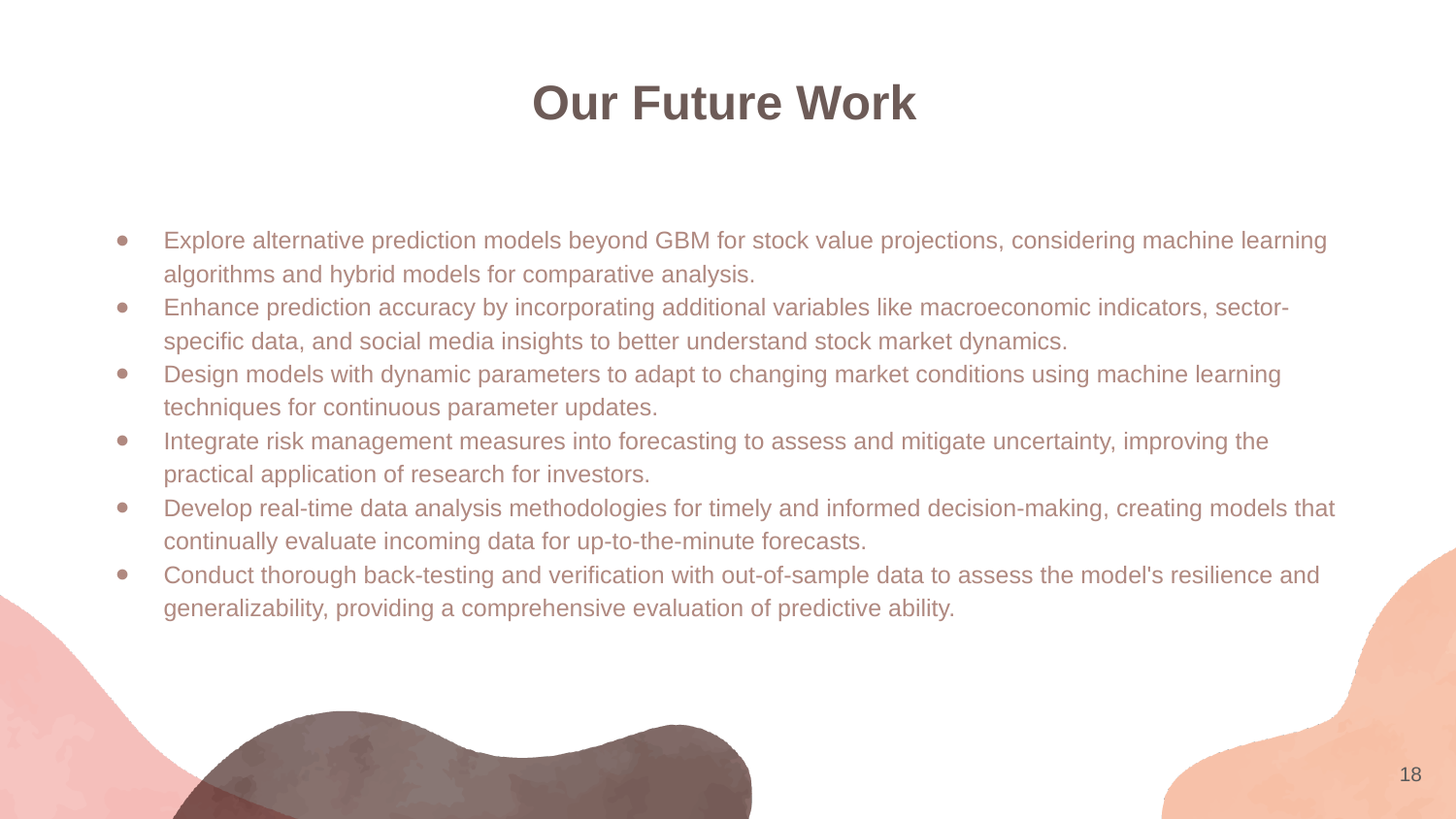

# Our Future Work

Explore alternative prediction models beyond GBM for stock value projections, considering machine learning algorithms and hybrid models for comparative analysis.
Enhance prediction accuracy by incorporating additional variables like macroeconomic indicators, sector-specific data, and social media insights to better understand stock market dynamics.
Design models with dynamic parameters to adapt to changing market conditions using machine learning techniques for continuous parameter updates.
Integrate risk management measures into forecasting to assess and mitigate uncertainty, improving the practical application of research for investors.
Develop real-time data analysis methodologies for timely and informed decision-making, creating models that continually evaluate incoming data for up-to-the-minute forecasts.
Conduct thorough back-testing and verification with out-of-sample data to assess the model's resilience and generalizability, providing a comprehensive evaluation of predictive ability.

18